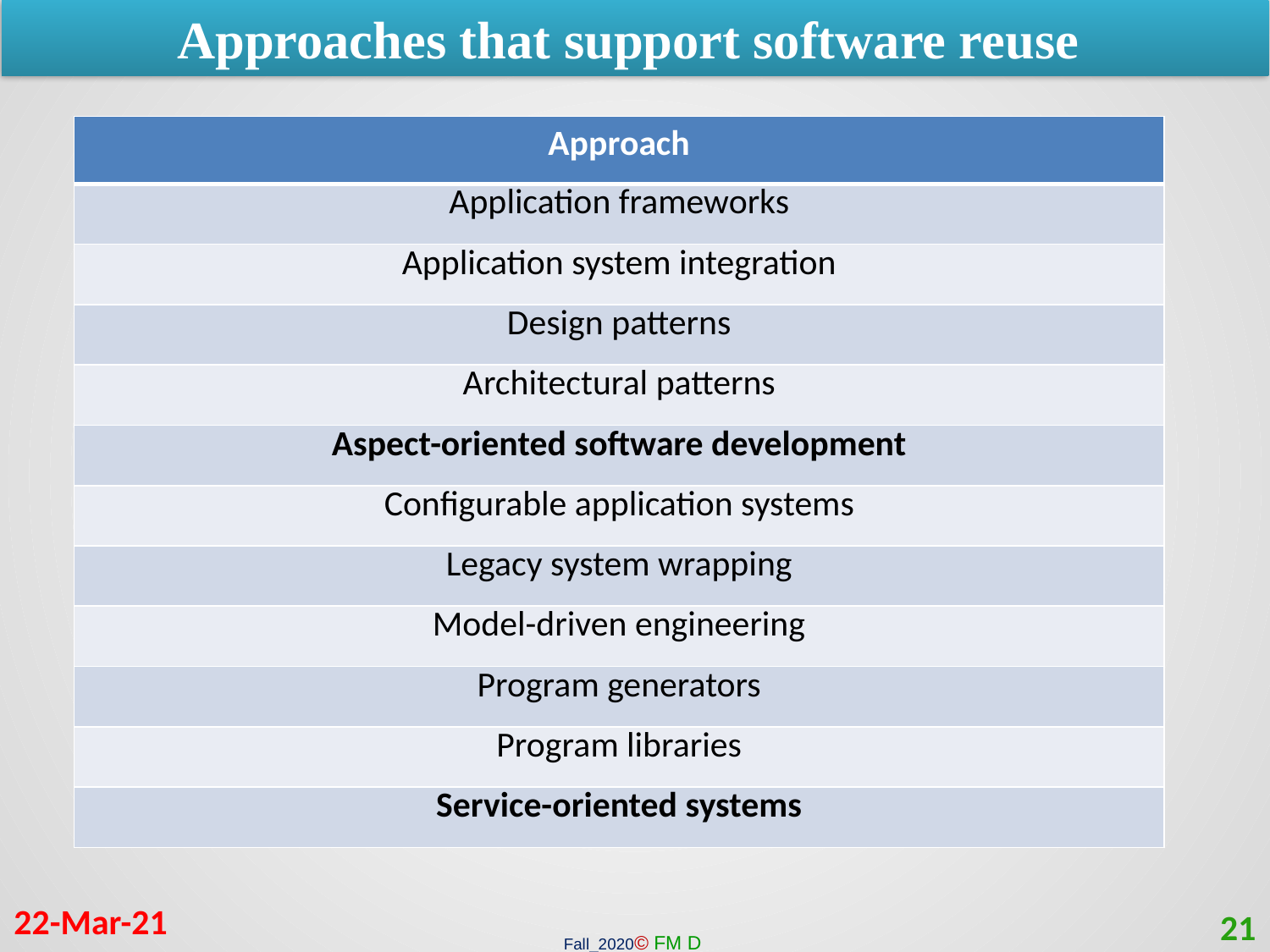

Approaches that support software reuse
| Approach |
| --- |
| Application frameworks |
| Application system integration |
| Design patterns |
| Architectural patterns |
| Aspect-oriented software development |
| Configurable application systems |
| Legacy system wrapping |
| Model-driven engineering |
| Program generators |
| Program libraries |
| Service-oriented systems |
22-Mar-21
21